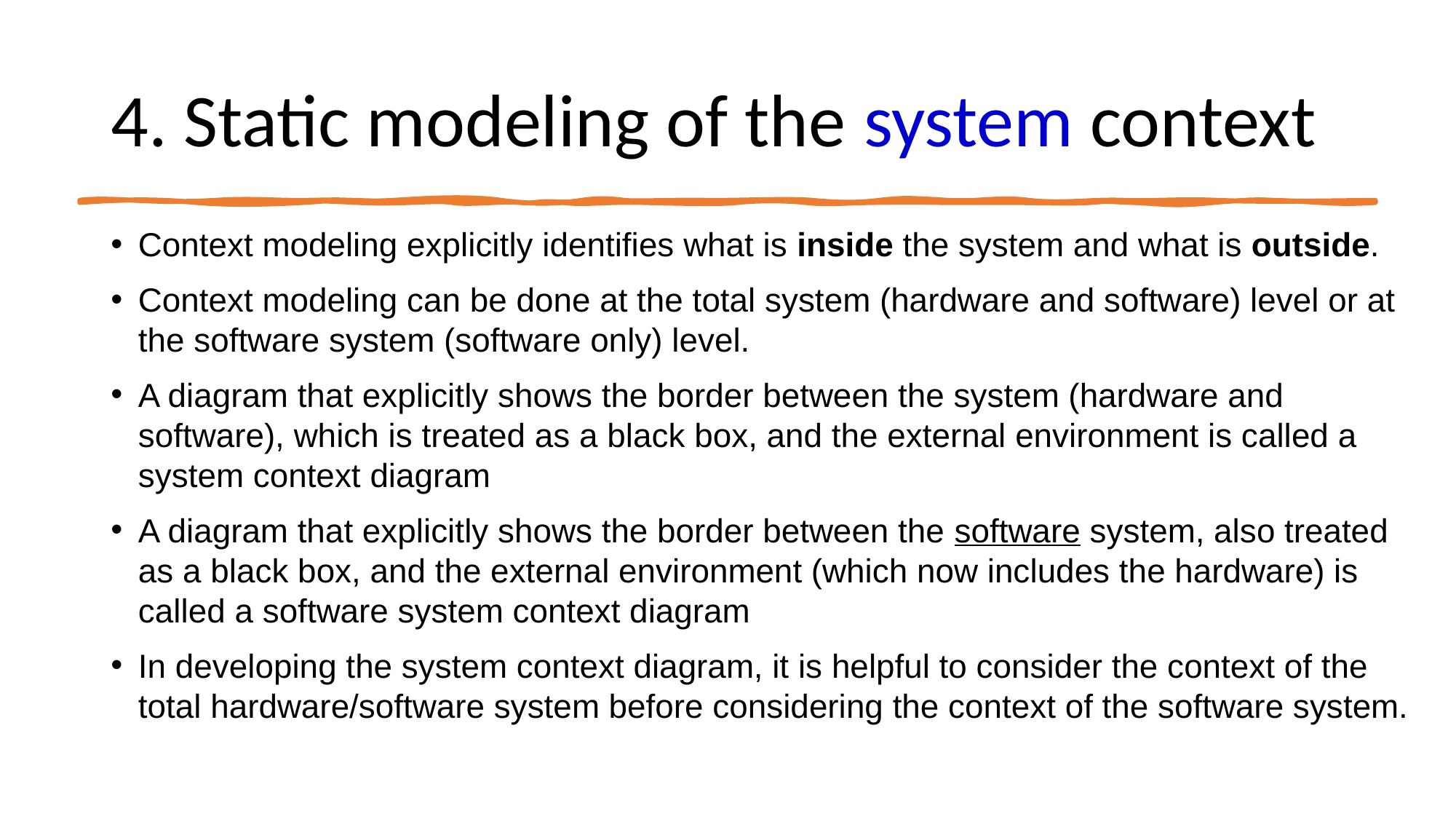

# 4. Static modeling of the system context

Context modeling explicitly identifies what is inside the system and what is outside.
Context modeling can be done at the total system (hardware and software) level or at the software system (software only) level.
A diagram that explicitly shows the border between the system (hardware and software), which is treated as a black box, and the external environment is called a system context diagram
A diagram that explicitly shows the border between the software system, also treated as a black box, and the external environment (which now includes the hardware) is called a software system context diagram
In developing the system context diagram, it is helpful to consider the context of the total hardware/software system before considering the context of the software system.